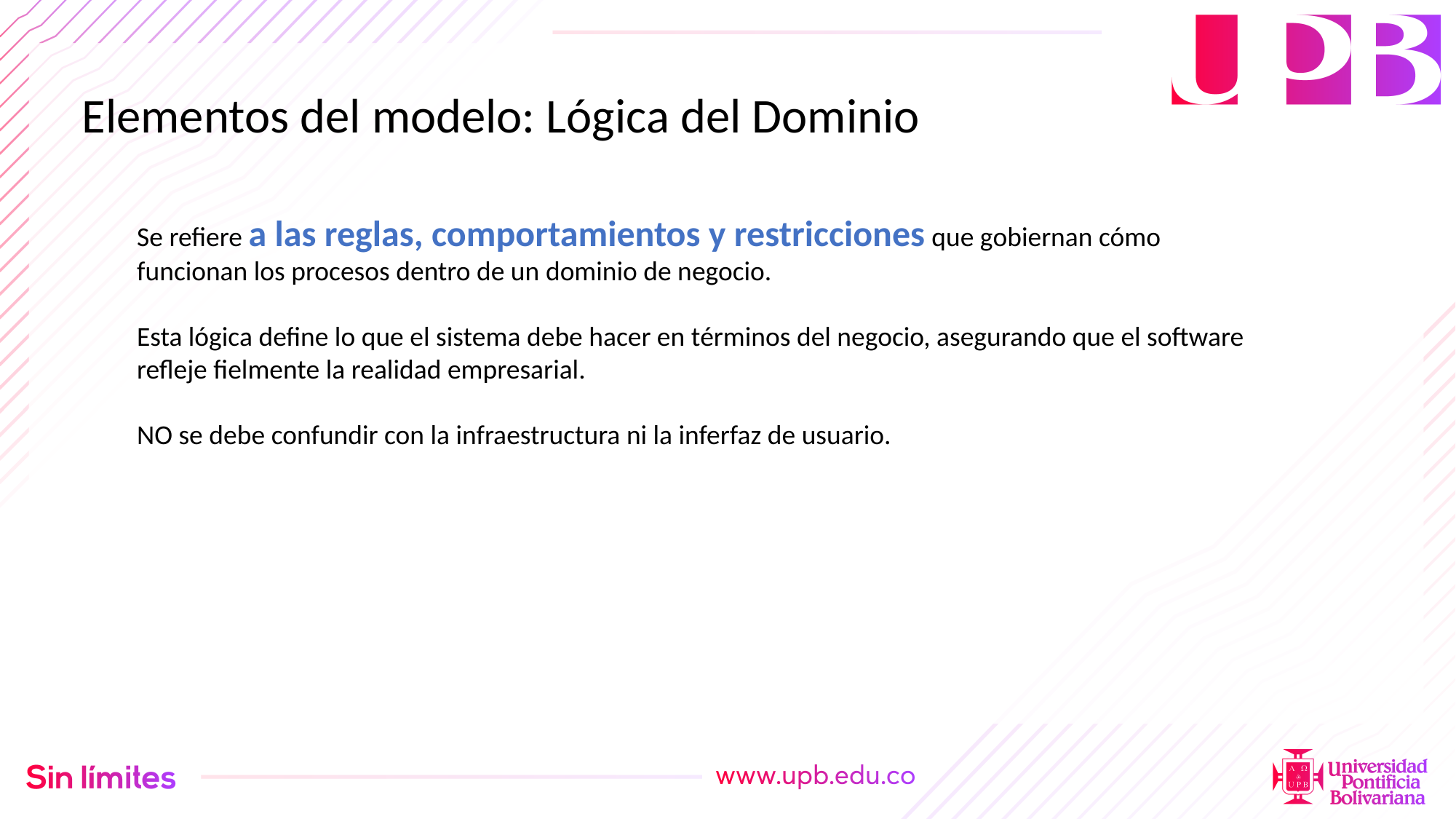

Elementos del modelo: Lógica del Dominio
Se refiere a las reglas, comportamientos y restricciones que gobiernan cómo funcionan los procesos dentro de un dominio de negocio.

Esta lógica define lo que el sistema debe hacer en términos del negocio, asegurando que el software refleje fielmente la realidad empresarial.

NO se debe confundir con la infraestructura ni la inferfaz de usuario.